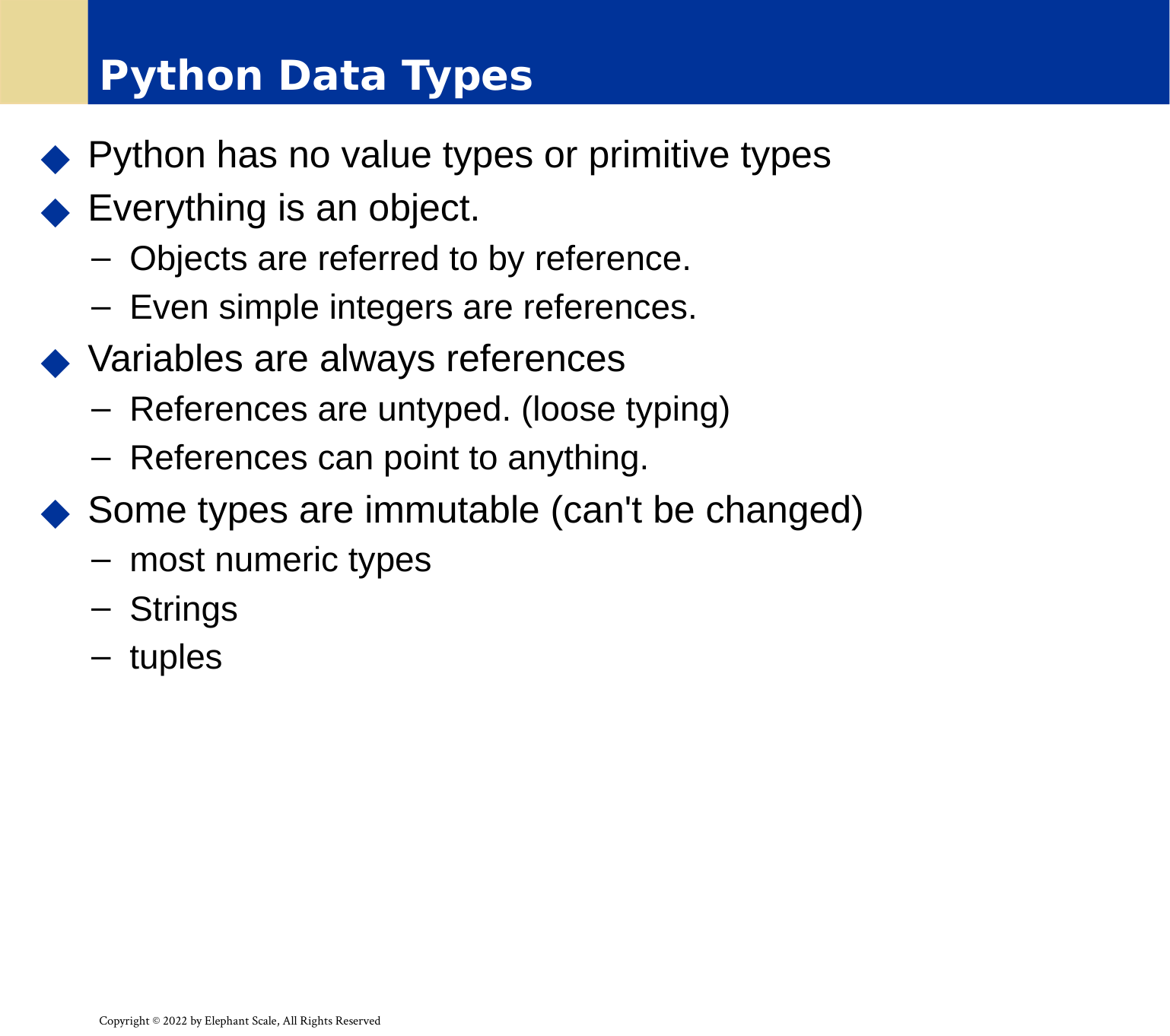

# Python Data Types
 Python has no value types or primitive types
 Everything is an object.
 Objects are referred to by reference.
 Even simple integers are references.
 Variables are always references
 References are untyped. (loose typing)
 References can point to anything.
 Some types are immutable (can't be changed)
 most numeric types
 Strings
 tuples
Copyright © 2022 by Elephant Scale, All Rights Reserved